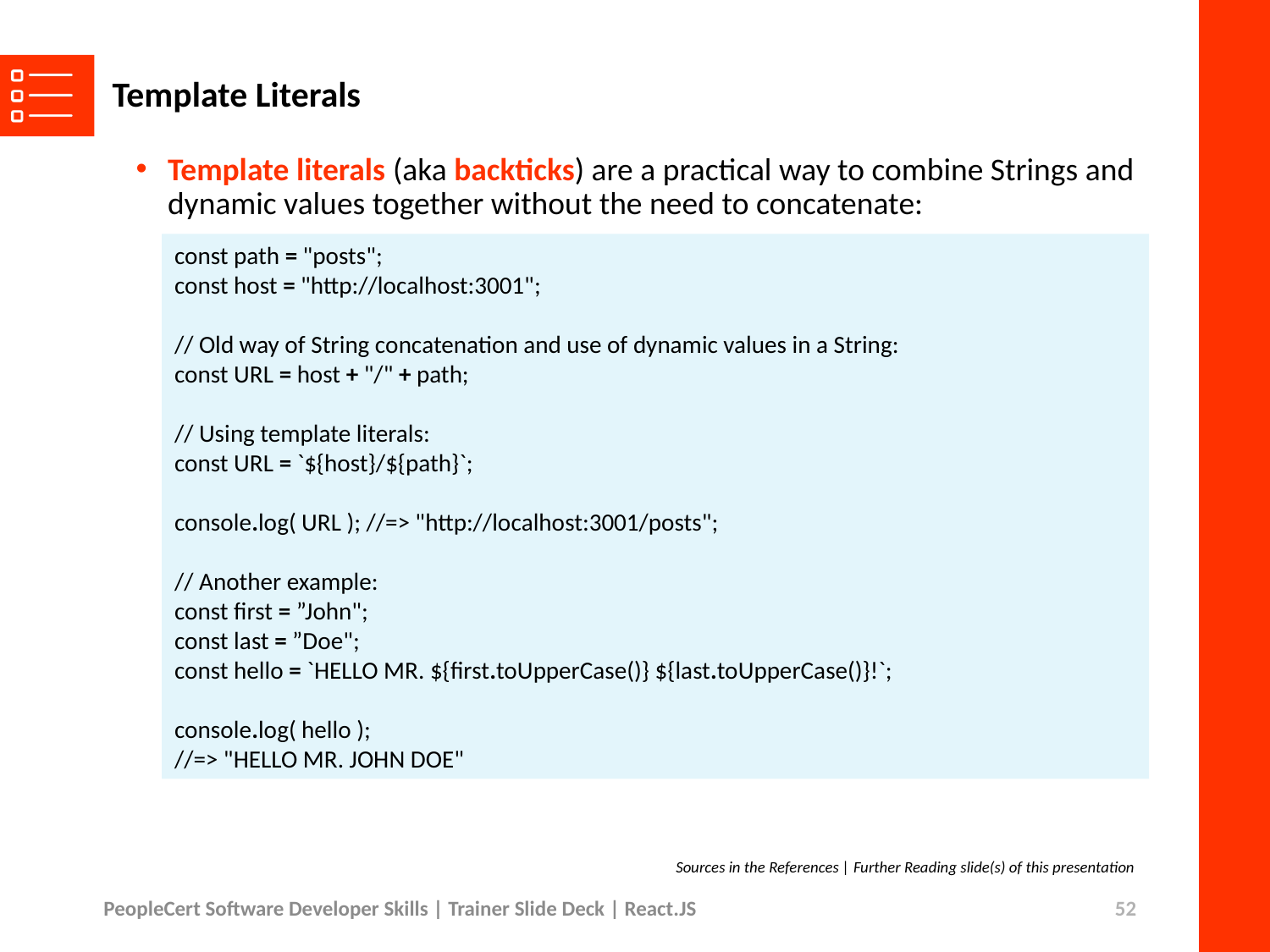

# Template Literals
Template literals (aka backticks) are a practical way to combine Strings and dynamic values together without the need to concatenate:
const path = "posts";
const host = "http://localhost:3001";
// Old way of String concatenation and use of dynamic values in a String:
const URL = host + "/" + path;
// Using template literals:
const URL = `${host}/${path}`;
console.log( URL ); //=> "http://localhost:3001/posts";
// Another example:
const first = ”John";
const last = ”Doe";
const hello = `HELLO MR. ${first.toUpperCase()} ${last.toUpperCase()}!`;
console.log( hello );
//=> "HELLO MR. JOHN DOE"
Sources in the References | Further Reading slide(s) of this presentation
PeopleCert Software Developer Skills | Trainer Slide Deck | React.JS
52